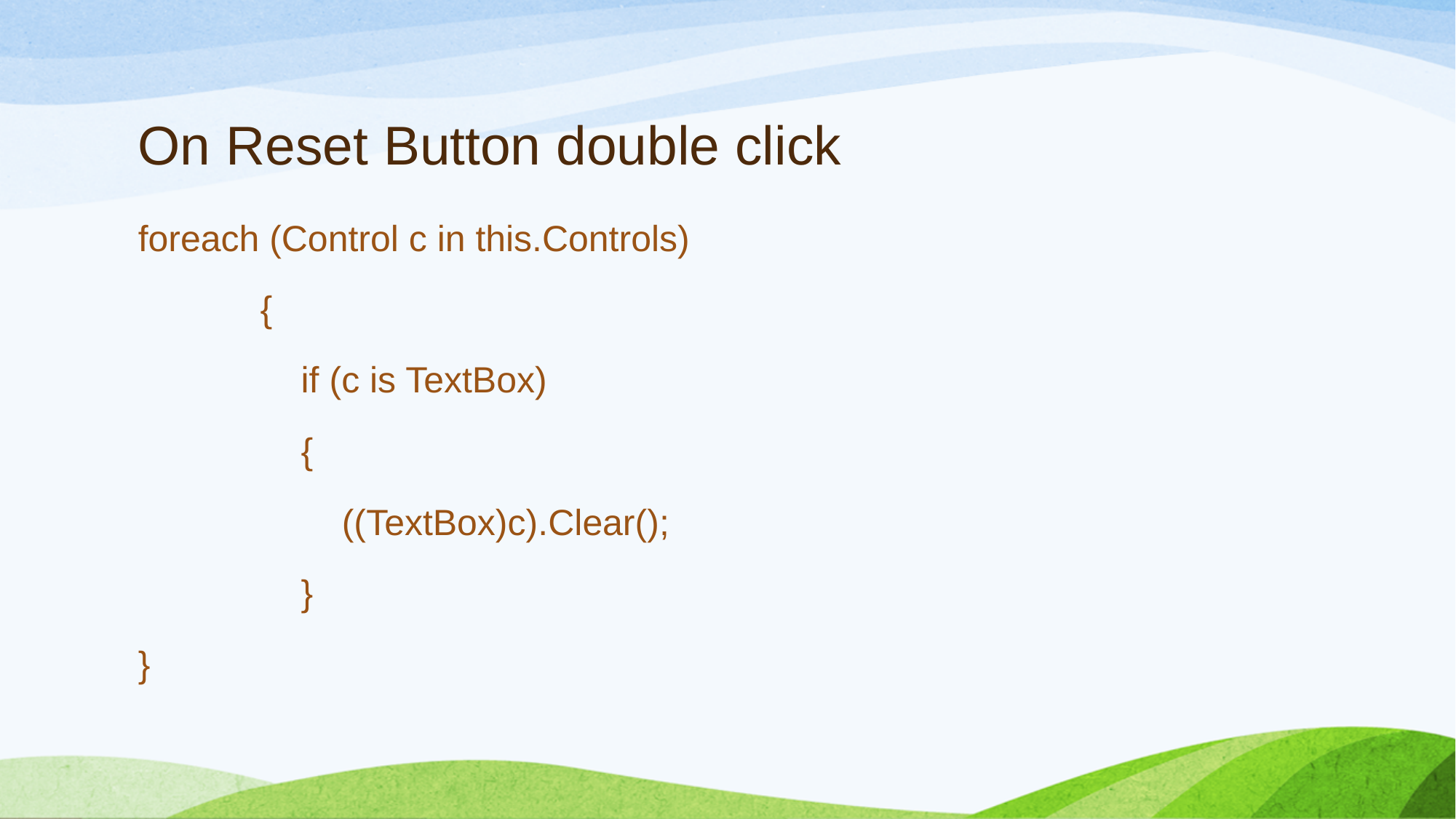

# On Reset Button double click
foreach (Control c in this.Controls)
            {
                if (c is TextBox)
                {
                    ((TextBox)c).Clear();
                }
}